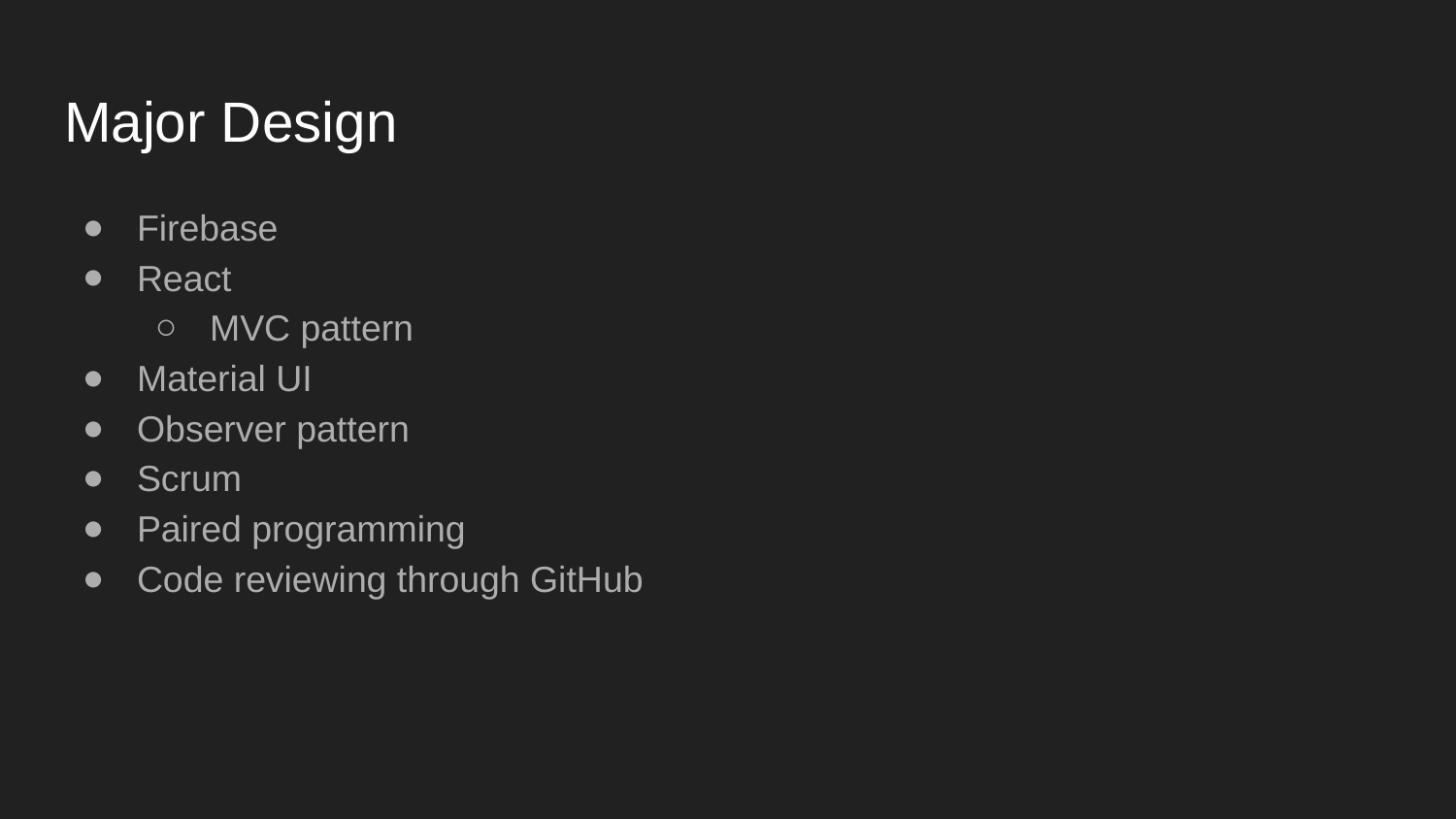

# Major Design
Firebase
React
MVC pattern
Material UI
Observer pattern
Scrum
Paired programming
Code reviewing through GitHub